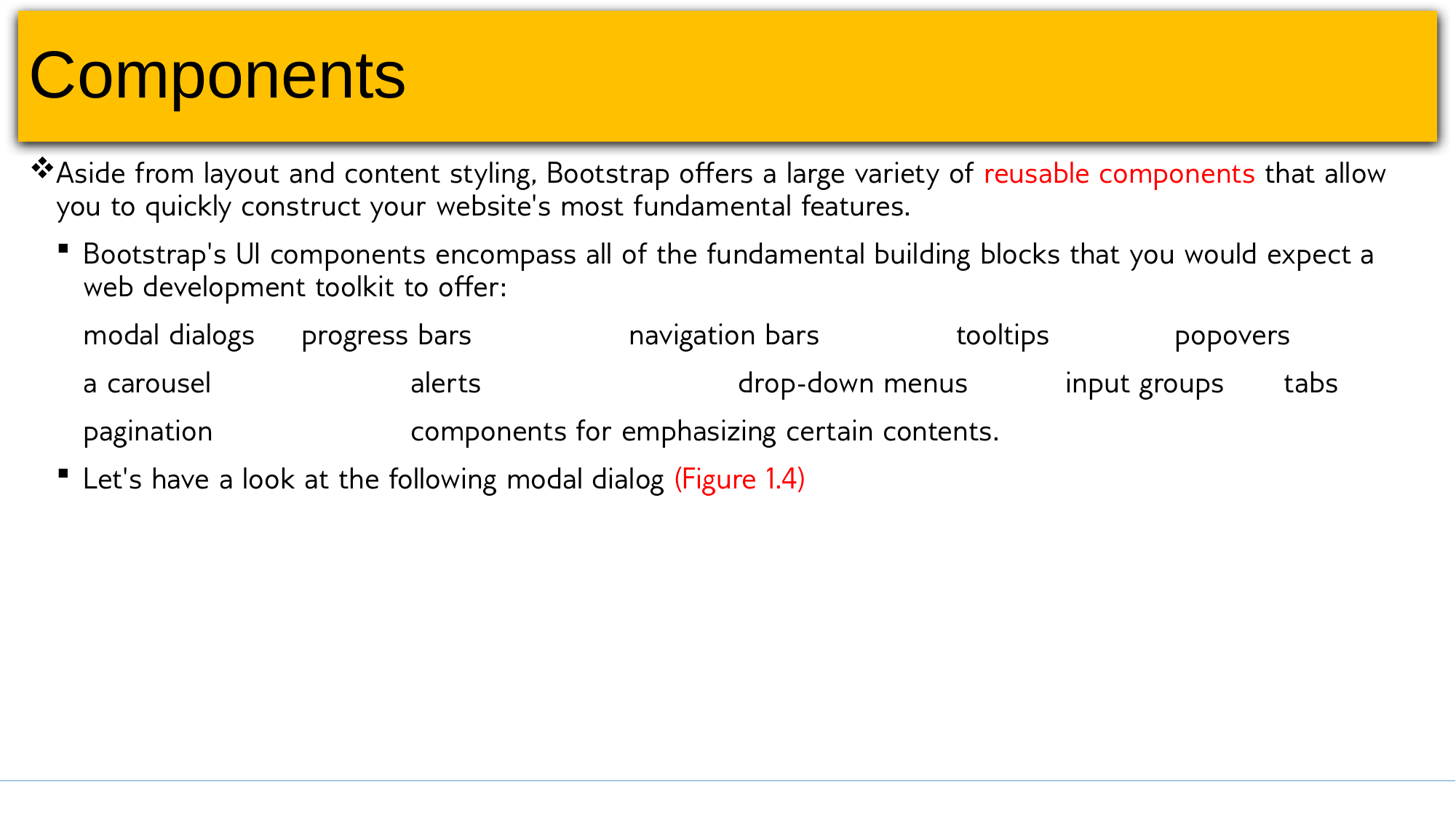

# Components
Aside from layout and content styling, Bootstrap offers a large variety of reusable components that allow you to quickly construct your website's most fundamental features.
Bootstrap's UI components encompass all of the fundamental building blocks that you would expect a web development toolkit to offer:
modal dialogs	progress bars		navigation bars		tooltips		popovers
a carousel		alerts			drop-down menus	input groups	tabs
pagination		components for emphasizing certain contents.
Let's have a look at the following modal dialog (Figure 1.4)